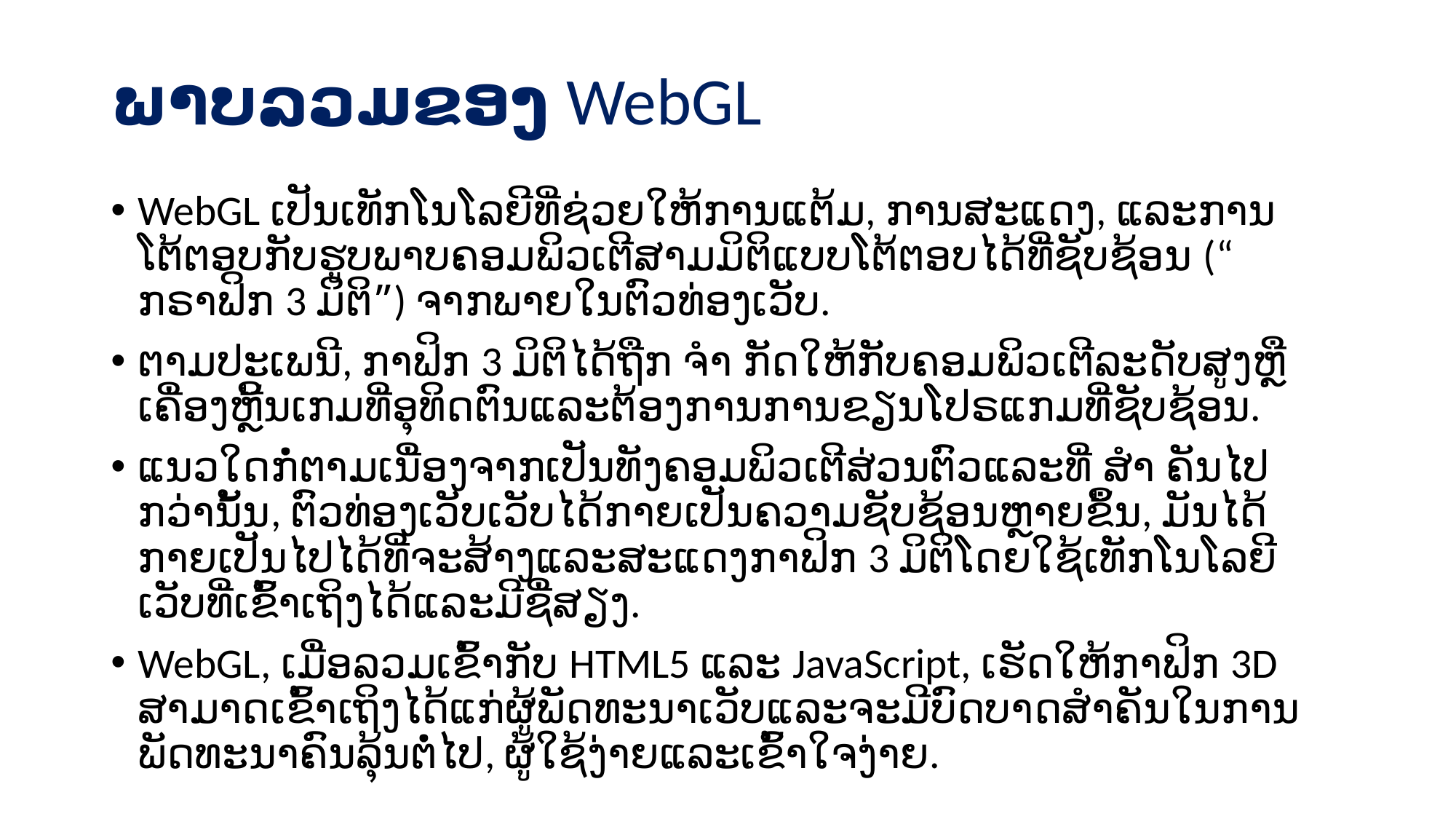

# ພາບລວມຂອງ WebGL
WebGL ເປັນເທັກໂນໂລຍີທີ່ຊ່ວຍໃຫ້ການແຕ້ມ, ການສະແດງ, ແລະການໂຕ້ຕອບກັບຮູບພາບຄອມພິວເຕີສາມມິຕິແບບໂຕ້ຕອບໄດ້ທີ່ຊັບຊ້ອນ (“ ກຣາຟິກ 3 ມິຕິ”) ຈາກພາຍໃນຕົວທ່ອງເວັບ.
ຕາມປະເພນີ, ກາຟິກ 3 ມິຕິໄດ້ຖືກ ຈຳ ກັດໃຫ້ກັບຄອມພິວເຕີລະດັບສູງຫຼືເຄື່ອງຫຼີ້ນເກມທີ່ອຸທິດຕົນແລະຕ້ອງການການຂຽນໂປຣແກມທີ່ຊັບຊ້ອນ.
ແນວໃດກໍ່ຕາມເນື່ອງຈາກເປັນທັງຄອມພິວເຕີສ່ວນຕົວແລະທີ່ ສຳ ຄັນໄປກວ່ານັ້ນ, ຕົວທ່ອງເວັບເວັບໄດ້ກາຍເປັນຄວາມຊັບຊ້ອນຫຼາຍຂຶ້ນ, ມັນໄດ້ກາຍເປັນໄປໄດ້ທີ່ຈະສ້າງແລະສະແດງກາຟິກ 3 ມິຕິໂດຍໃຊ້ເທັກໂນໂລຍີເວັບທີ່ເຂົ້າເຖິງໄດ້ແລະມີຊື່ສຽງ.
WebGL, ເມື່ອລວມເຂົ້າກັບ HTML5 ແລະ JavaScript, ເຮັດໃຫ້ກາຟິກ 3D ສາມາດເຂົ້າເຖິງໄດ້ແກ່ຜູ້ພັດທະນາເວັບແລະຈະມີບົດບາດສໍາຄັນໃນການພັດທະນາຄົນລຸ້ນຕໍ່ໄປ, ຜູ້ໃຊ້ງ່າຍແລະເຂົ້າໃຈງ່າຍ.